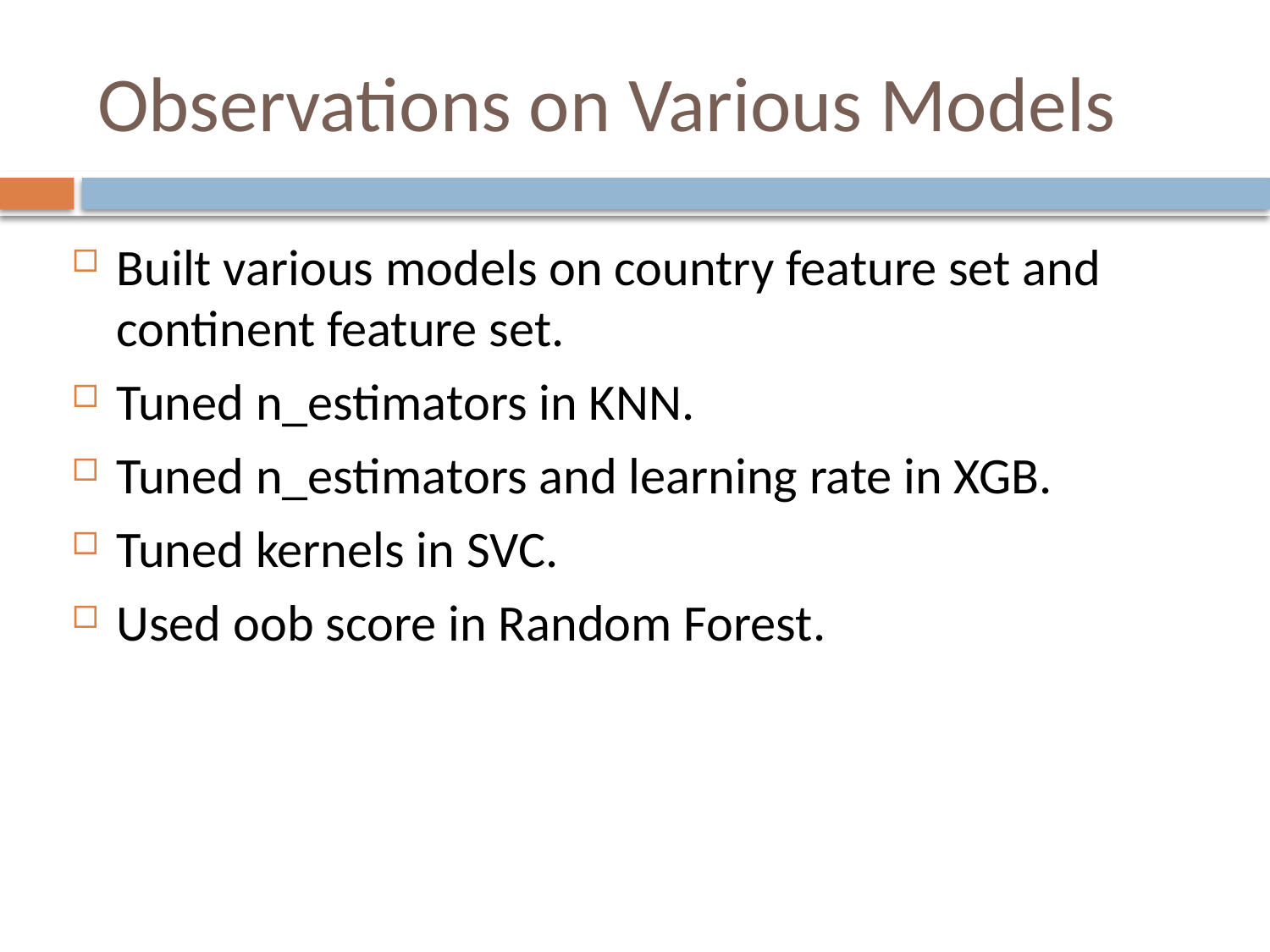

# Observations on Various Models
Built various models on country feature set and continent feature set.
Tuned n_estimators in KNN.
Tuned n_estimators and learning rate in XGB.
Tuned kernels in SVC.
Used oob score in Random Forest.